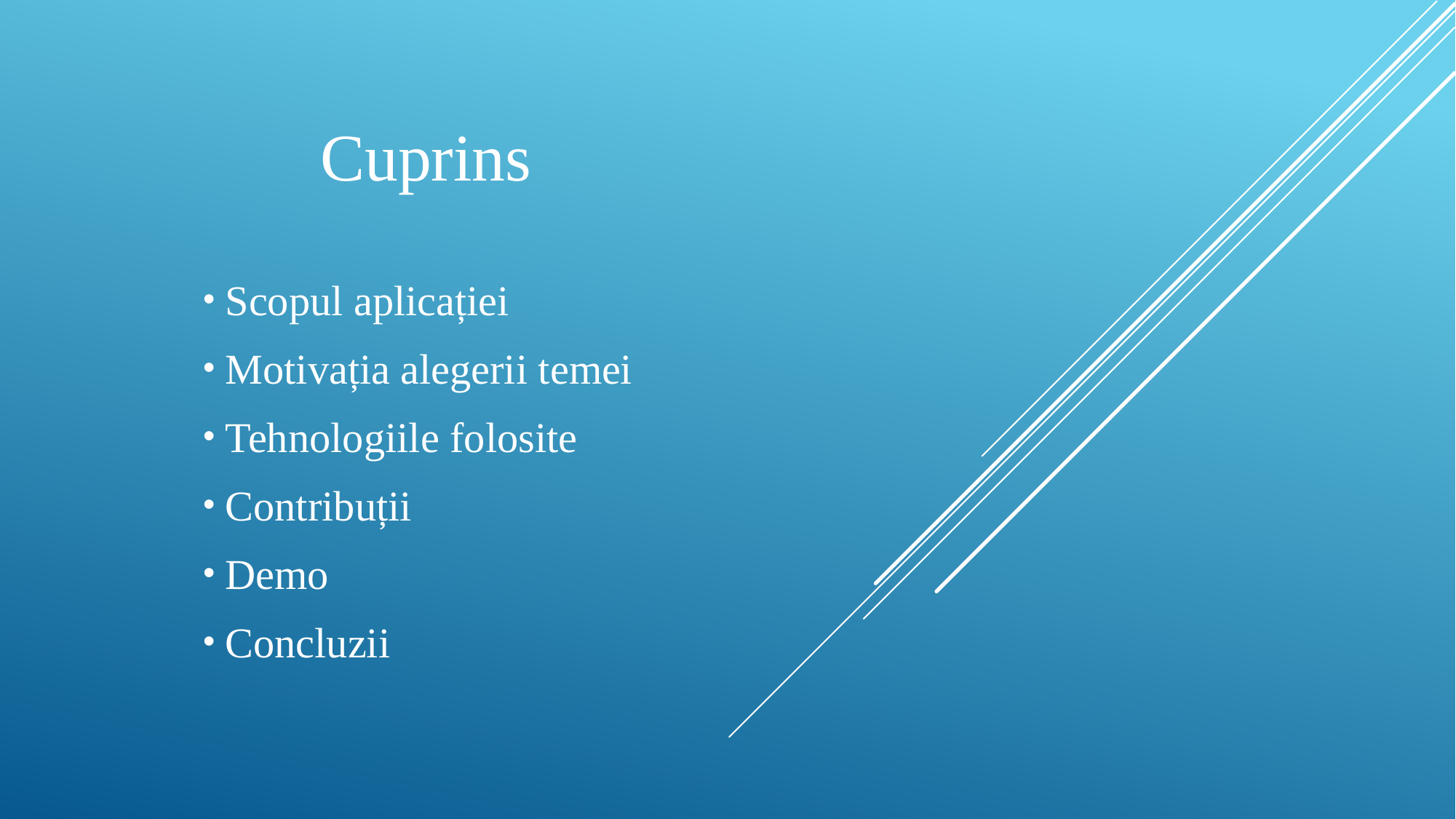

Cuprins
 Scopul aplicației
 Motivația alegerii temei
 Tehnologiile folosite
 Contribuții
 Demo
 Concluzii